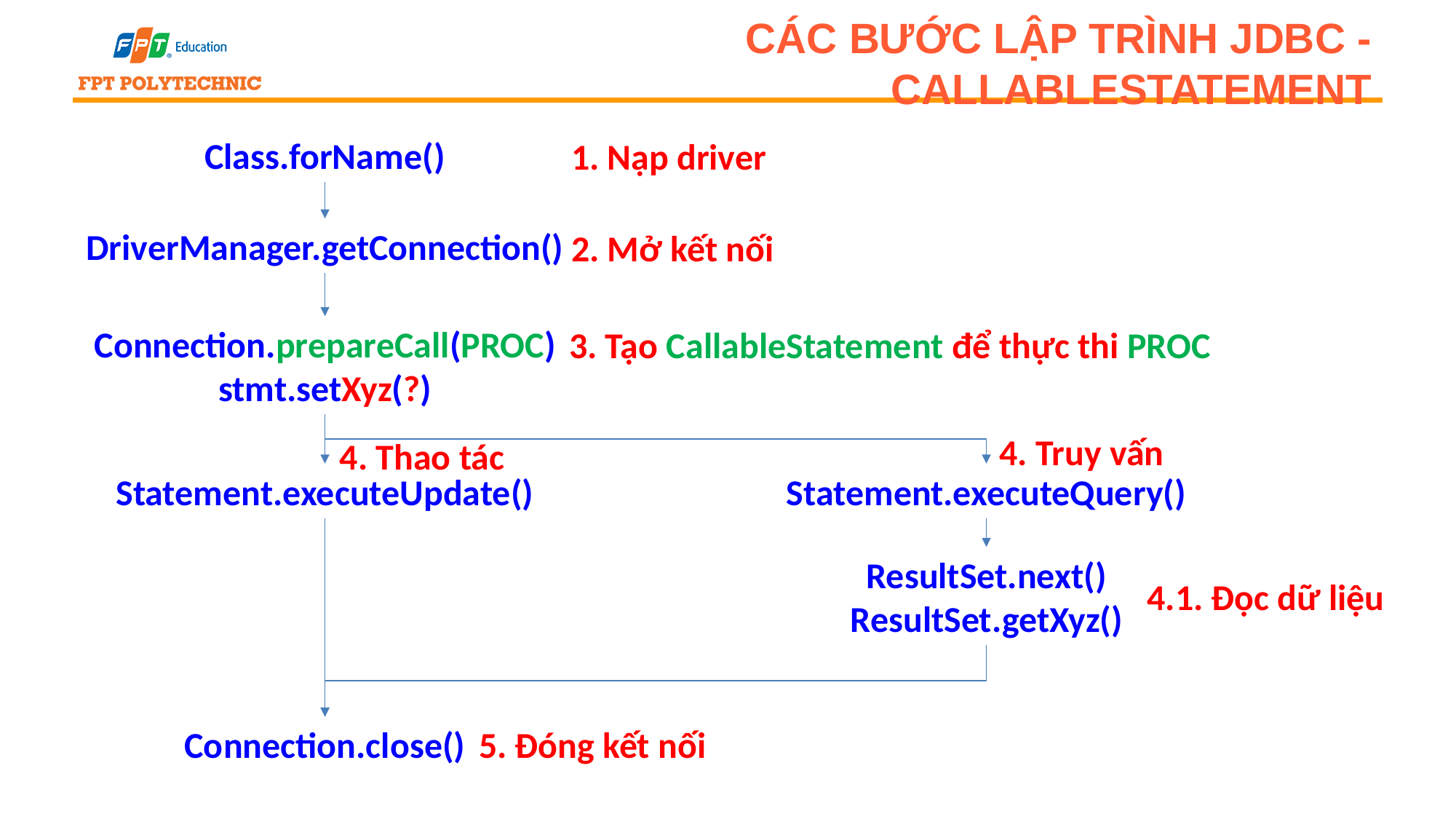

# Các bước lập trình JDBC - CallableStatement
Class.forName()
1. Nạp driver
DriverManager.getConnection()
2. Mở kết nối
Connection.prepareCall(PROC)
stmt.setXyz(?)
3. Tạo CallableStatement để thực thi PROC
4. Truy vấn
4. Thao tác
Statement.executeUpdate()
Statement.executeQuery()
ResultSet.next()
ResultSet.getXyz()
4.1. Đọc dữ liệu
Connection.close()
5. Đóng kết nối